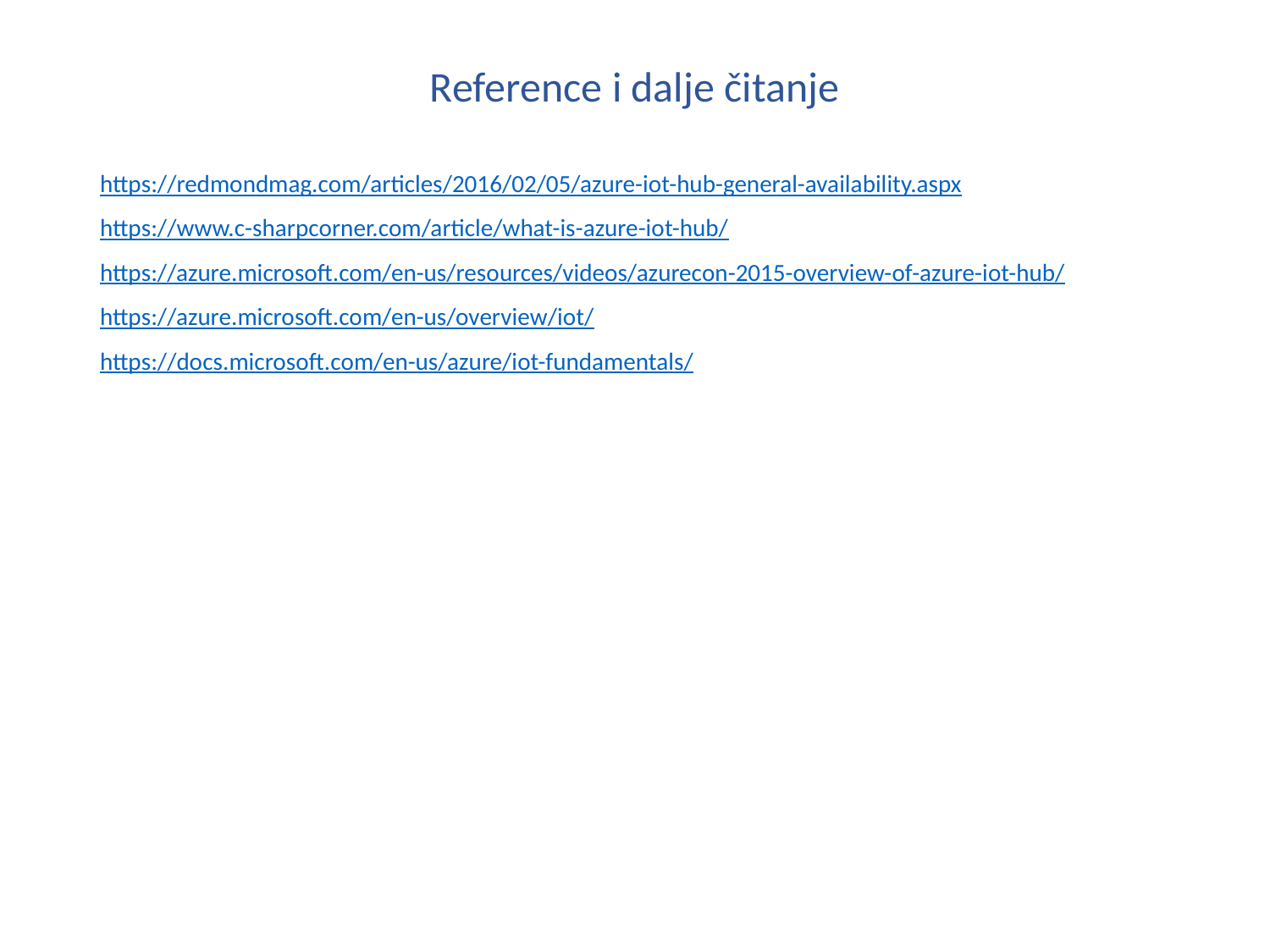

# Reference i dalje čitanje
https://redmondmag.com/articles/2016/02/05/azure-iot-hub-general-availability.aspx
https://www.c-sharpcorner.com/article/what-is-azure-iot-hub/
https://azure.microsoft.com/en-us/resources/videos/azurecon-2015-overview-of-azure-iot-hub/
https://azure.microsoft.com/en-us/overview/iot/
https://docs.microsoft.com/en-us/azure/iot-fundamentals/